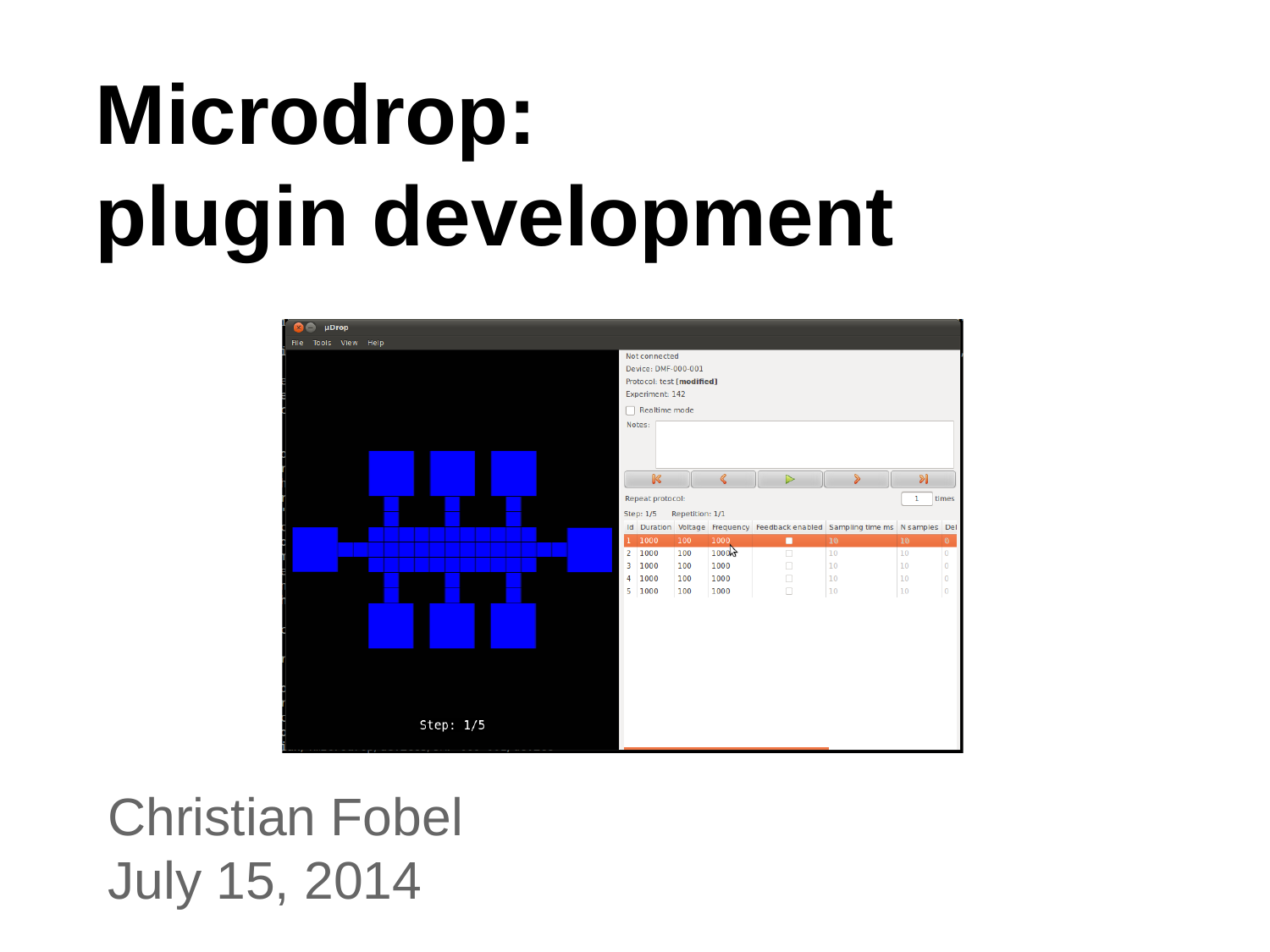

Microdrop:
plugin development

Christian Fobel
July 15, 2014